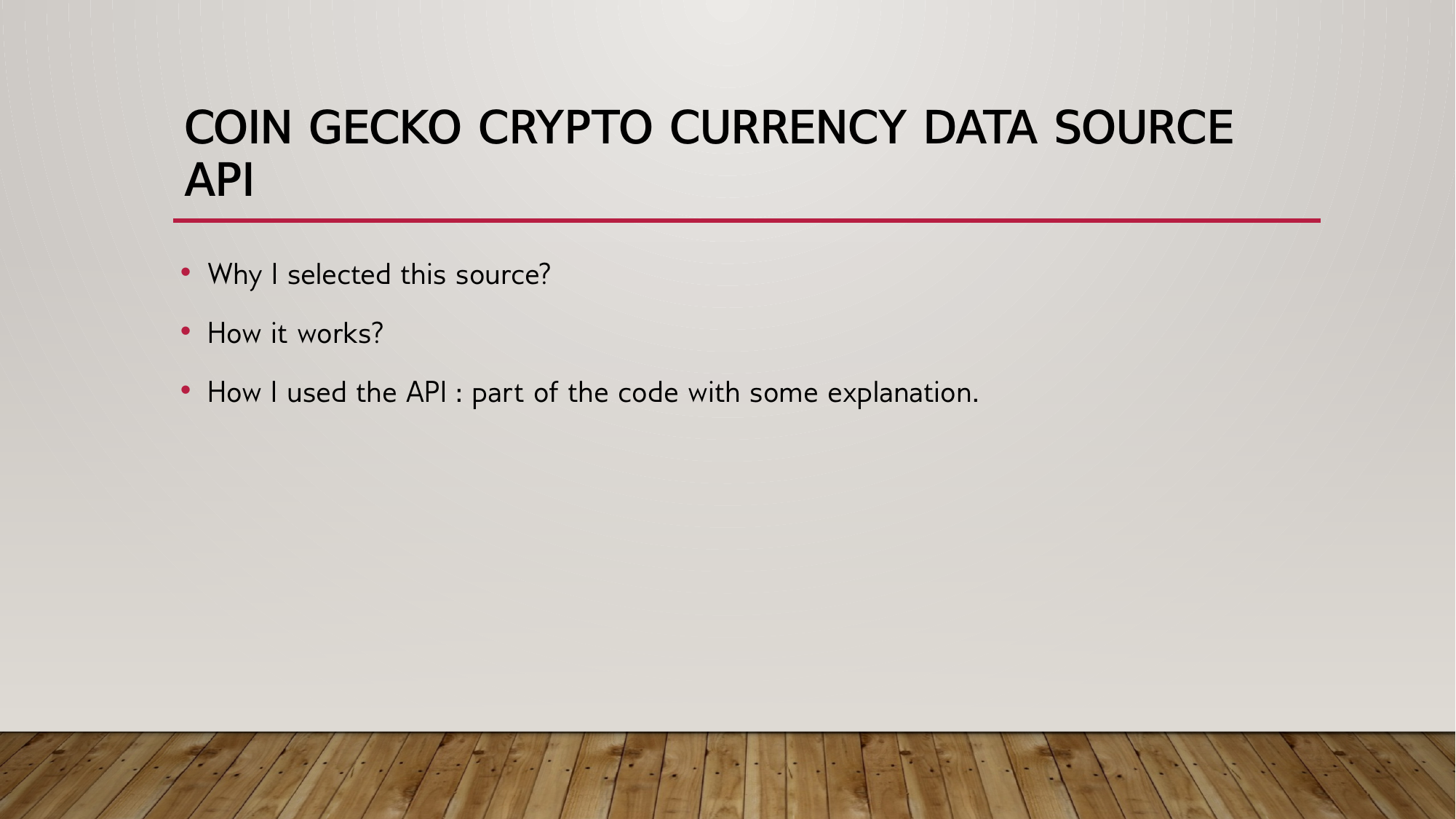

# Coin Gecko Crypto Currency data source API
Why I selected this source?
How it works?
How I used the API : part of the code with some explanation.